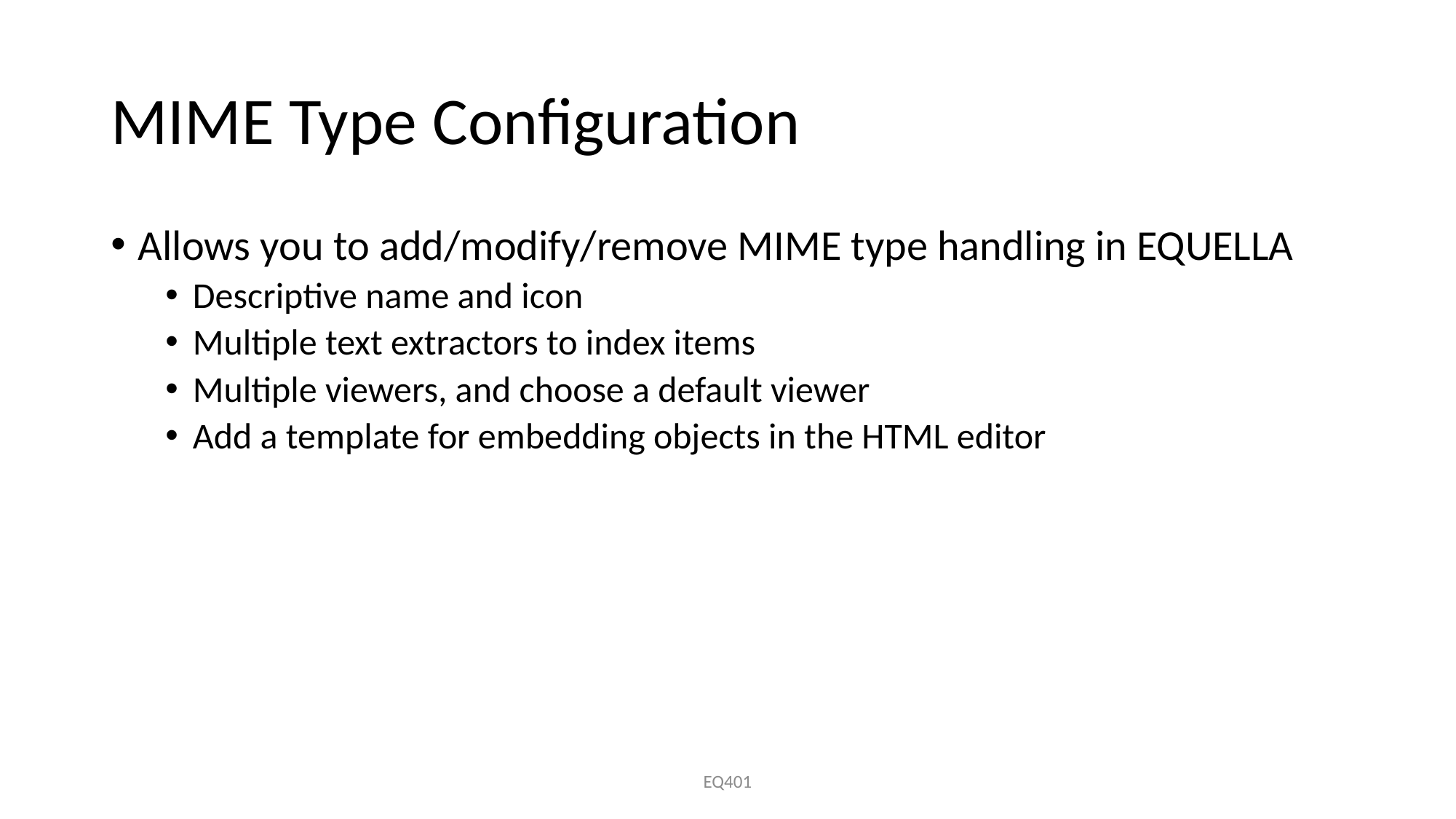

# MIME Type Configuration
Allows you to add/modify/remove MIME type handling in EQUELLA
Descriptive name and icon
Multiple text extractors to index items
Multiple viewers, and choose a default viewer
Add a template for embedding objects in the HTML editor
EQ401